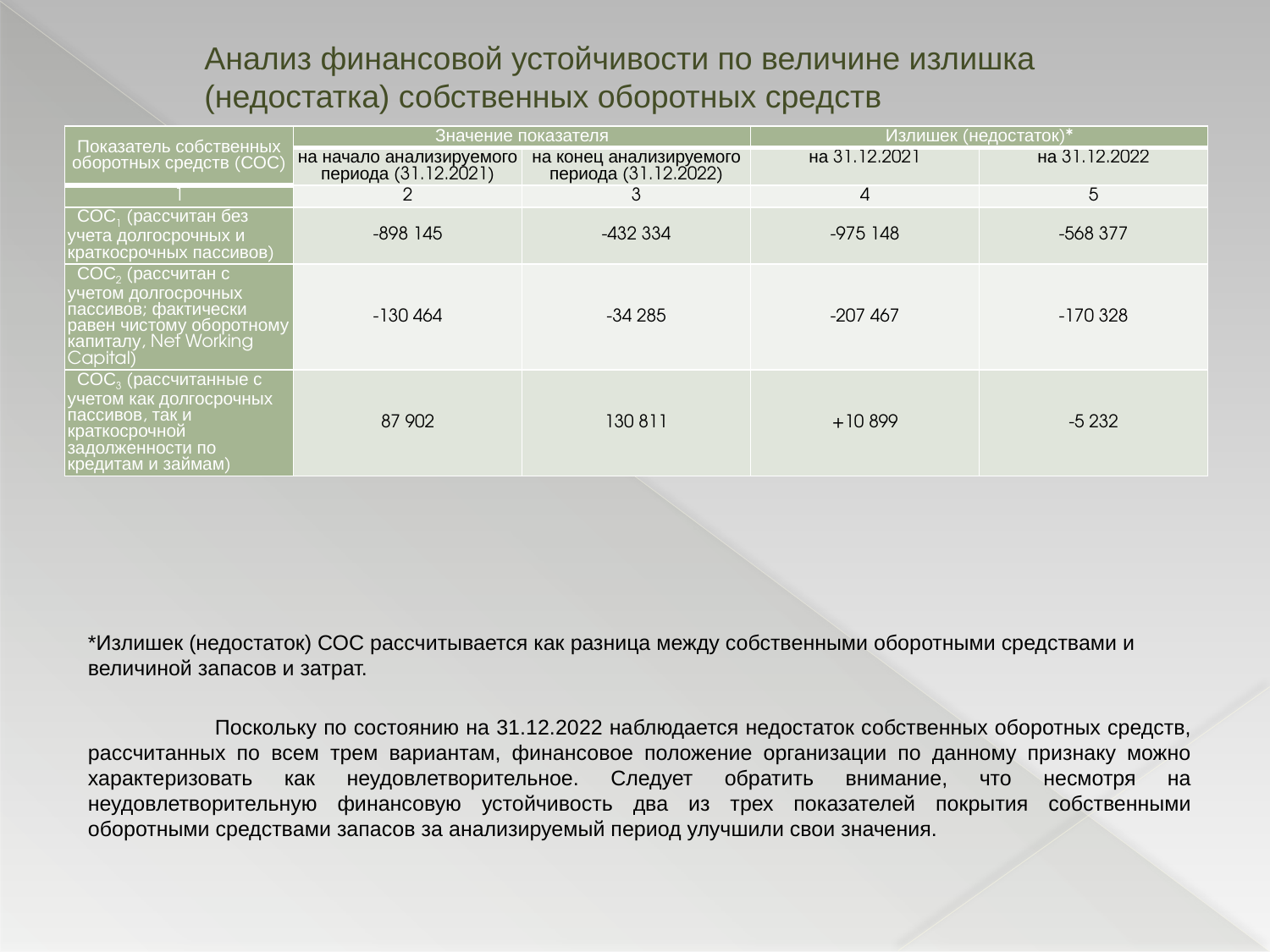

# Анализ финансовой устойчивости по величине излишка (недостатка) собственных оборотных средств
| Показатель собственных оборотных средств (СОС) | Значение показателя |  | Излишек (недостаток)\* |  |
| --- | --- | --- | --- | --- |
|  | на начало анализируемого периода (31.12.2021) | на конец анализируемого периода (31.12.2022) | на 31.12.2021 | на 31.12.2022 |
| 1 | 2 | 3 | 4 | 5 |
| СОС1 (рассчитан без учета долгосрочных и краткосрочных пассивов) | -898 145 | -432 334 | -975 148 | -568 377 |
| СОС2 (рассчитан с учетом долгосрочных пассивов; фактически равен чистому оборотному капиталу, Net Working Capital) | -130 464 | -34 285 | -207 467 | -170 328 |
| СОС3 (рассчитанные с учетом как долгосрочных пассивов, так и краткосрочной задолженности по кредитам и займам) | 87 902 | 130 811 | +10 899 | -5 232 |
*Излишек (недостаток) СОС рассчитывается как разница между собственными оборотными средствами и величиной запасов и затрат.

	Поскольку по состоянию на 31.12.2022 наблюдается недостаток собственных оборотных средств, рассчитанных по всем трем вариантам, финансовое положение организации по данному признаку можно характеризовать как неудовлетворительное. Следует обратить внимание, что несмотря на неудовлетворительную финансовую устойчивость два из трех показателей покрытия собственными оборотными средствами запасов за анализируемый период улучшили свои значения.